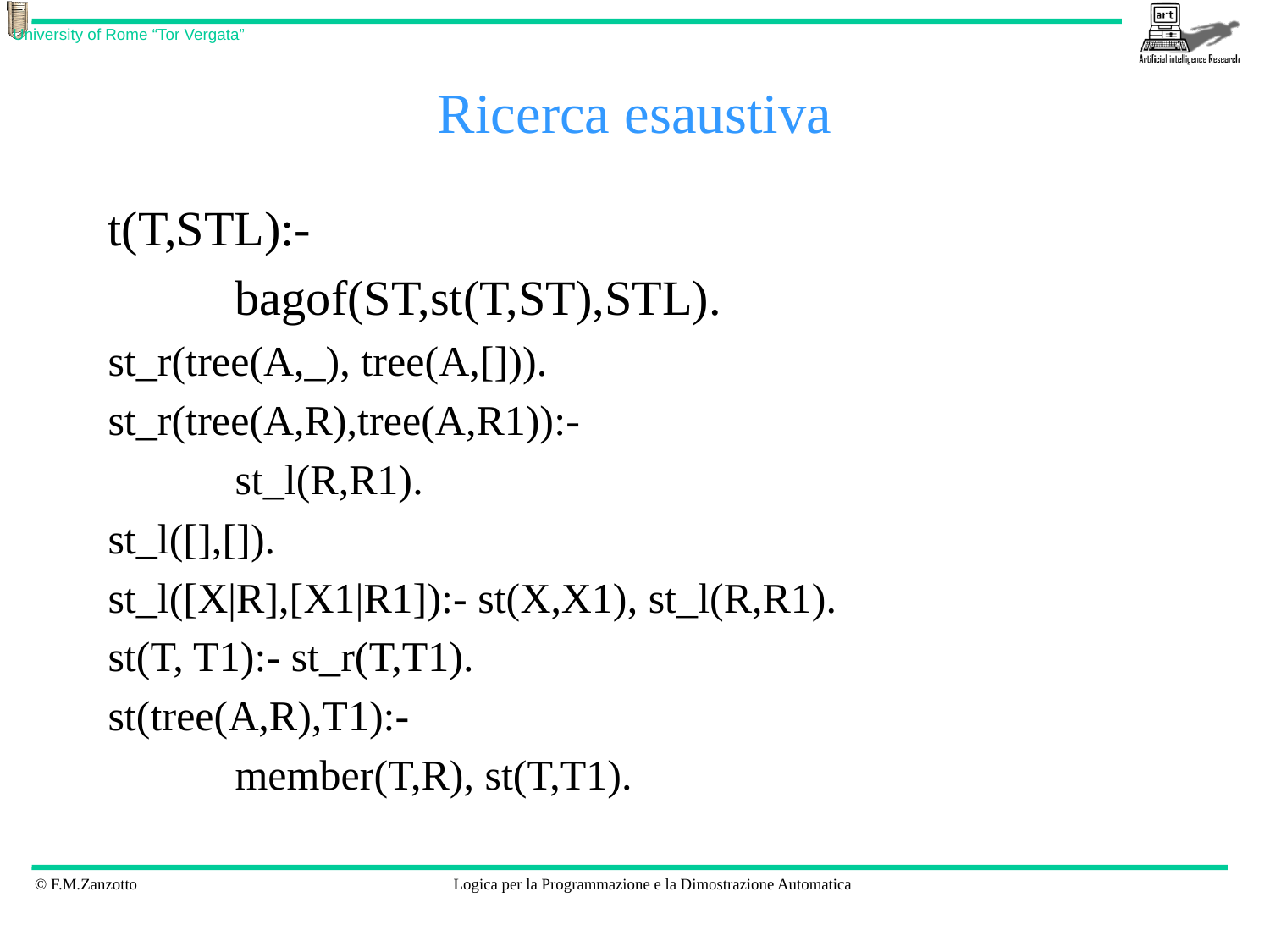

# Ricerca esaustiva
t(T,STL):-
	bagof(ST,st(T,ST),STL).
st_r(tree(A,_), tree(A,[])).
st_r(tree(A,R),tree(A,R1)):-
	st_l(R,R1).
st_l([],[]).
st_l([X|R],[X1|R1]):- st(X,X1), st_l(R,R1).
st(T, T1):- st_r(T,T1).
st(tree(A,R),T1):-
	member(T,R), st(T,T1).